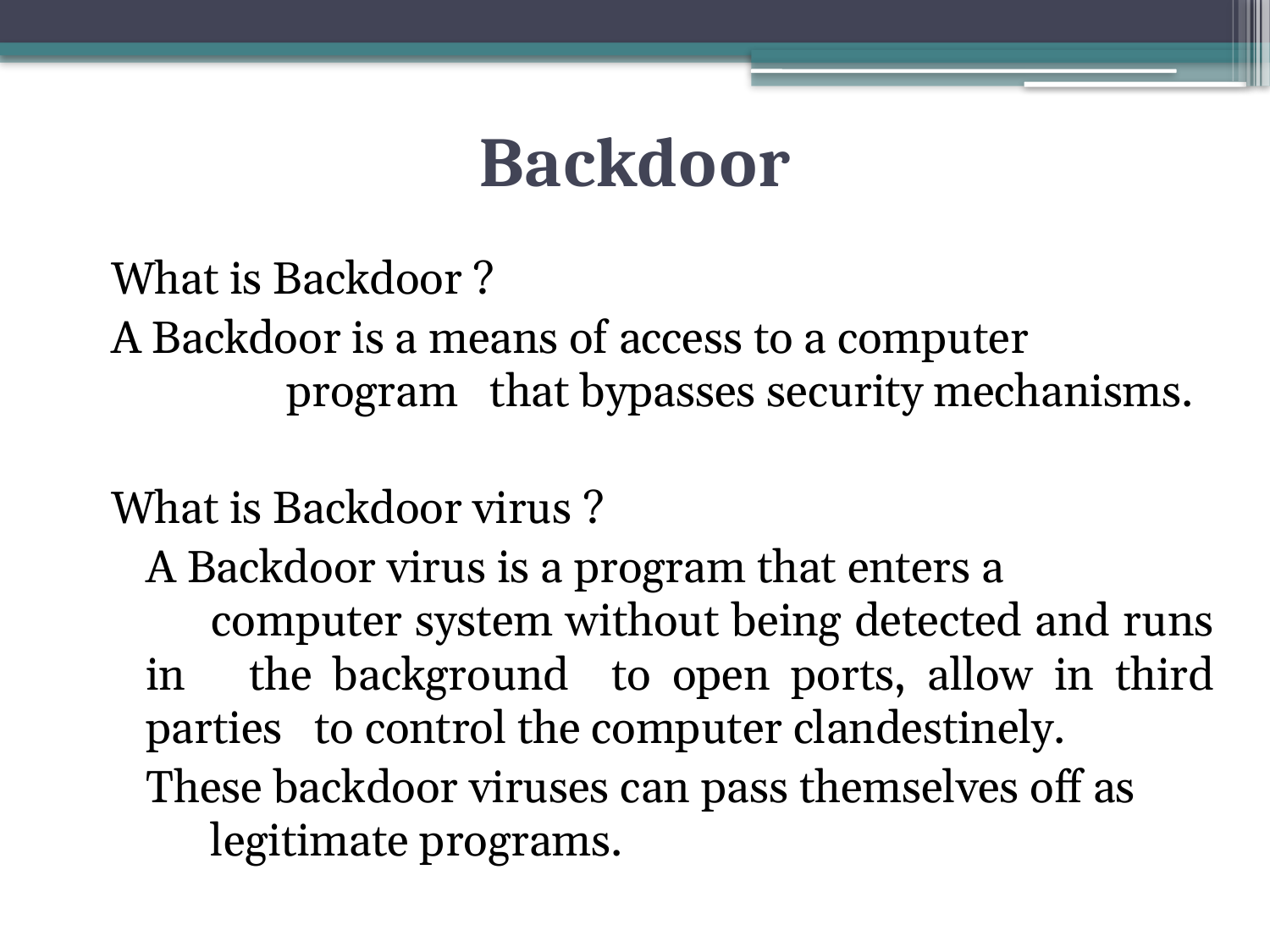

# Backdoor
What is Backdoor ?
A Backdoor is a means of access to a computer                               program   that bypasses security mechanisms.

What is Backdoor virus ?
	A Backdoor virus is a program that enters a                         computer system without being detected and runs in   the background  to open ports, allow in third parties   to control the computer clandestinely.
	These backdoor viruses can pass themselves off as              legitimate programs.